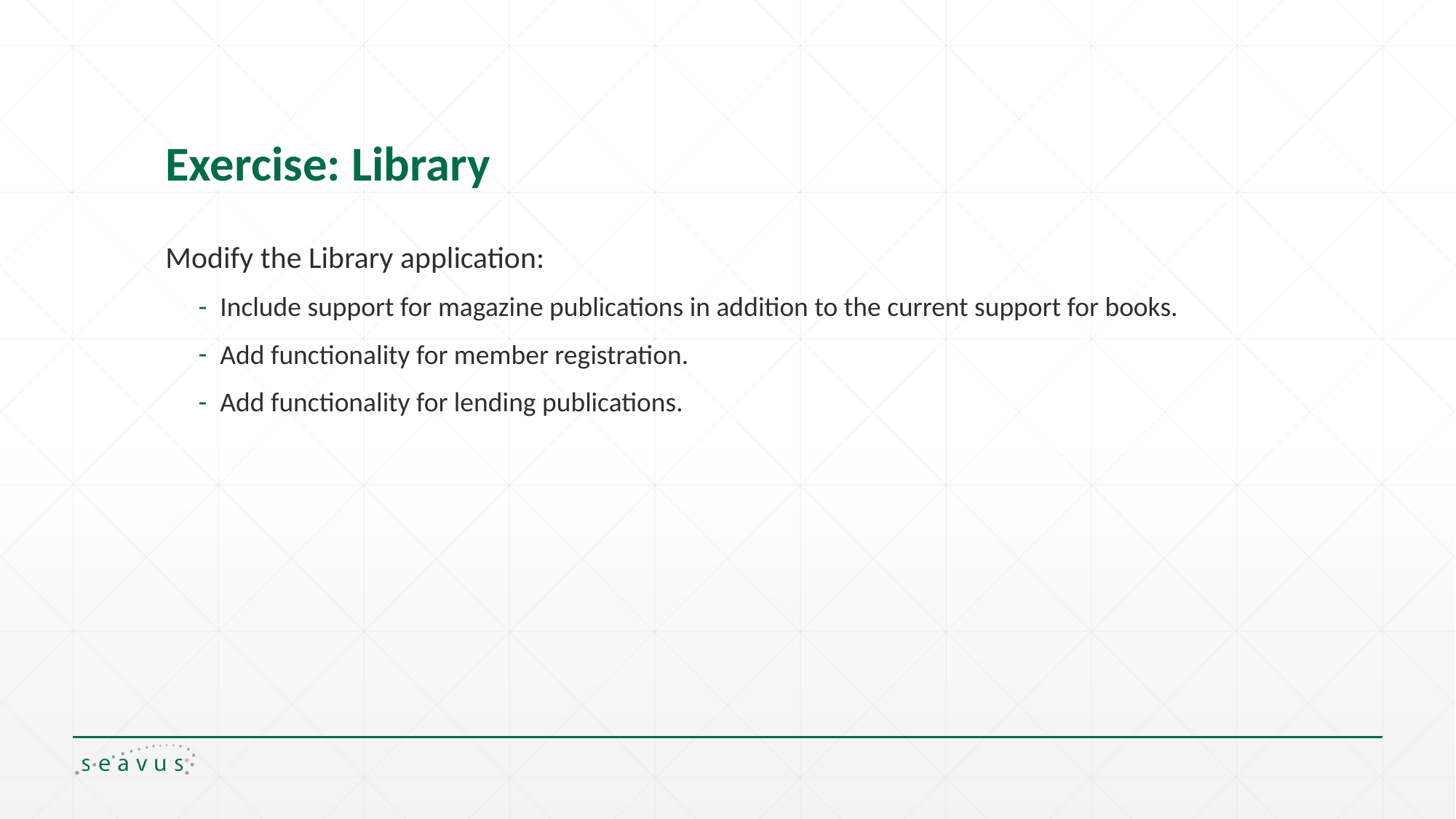

# Exercise: Library
Modify the Library application:
Include support for magazine publications in addition to the current support for books.
Add functionality for member registration.
Add functionality for lending publications.